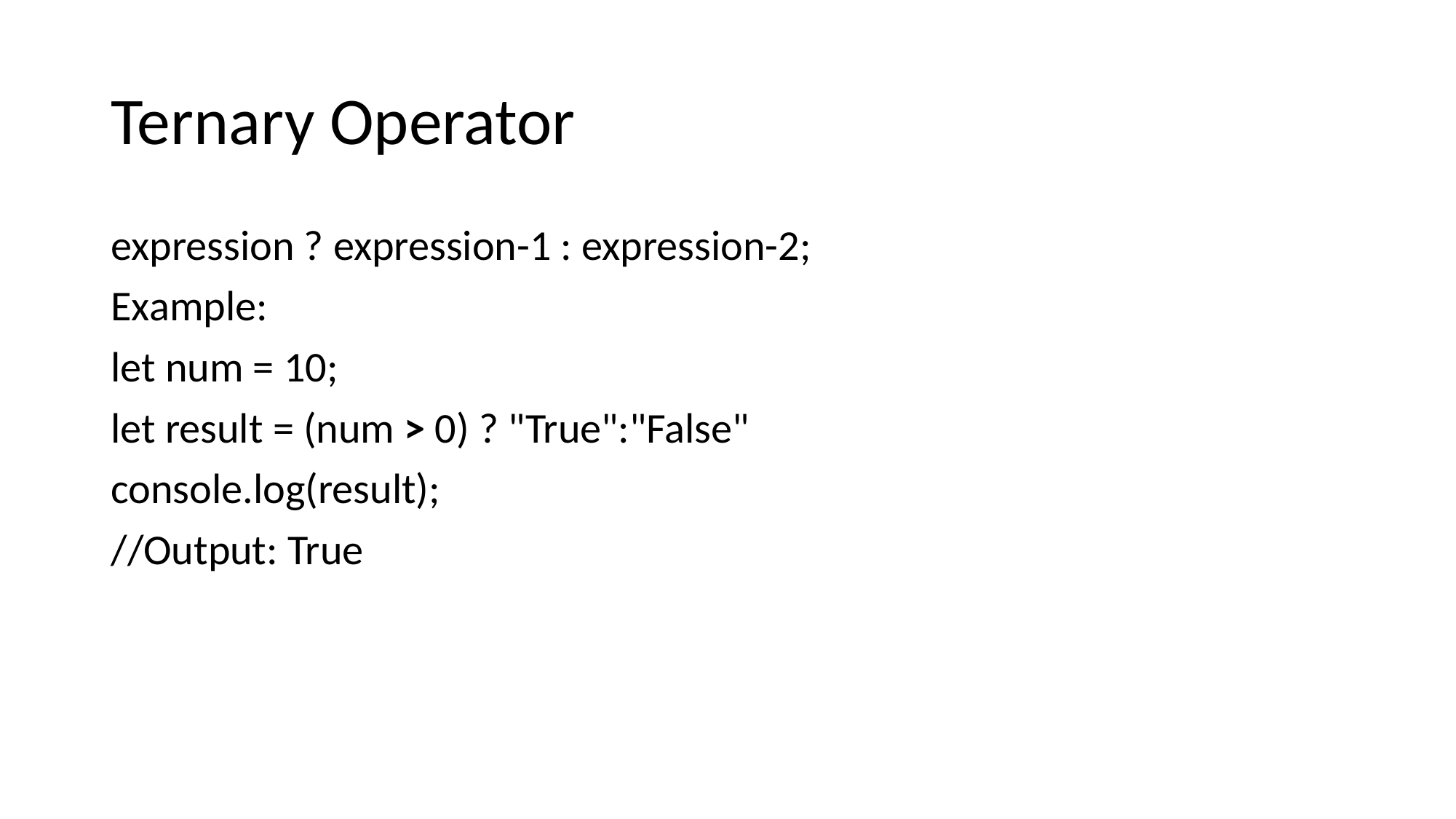

# Ternary Operator
expression ? expression-1 : expression-2;
Example:
let num = 10;
let result = (num > 0) ? "True":"False"
console.log(result);
//Output: True